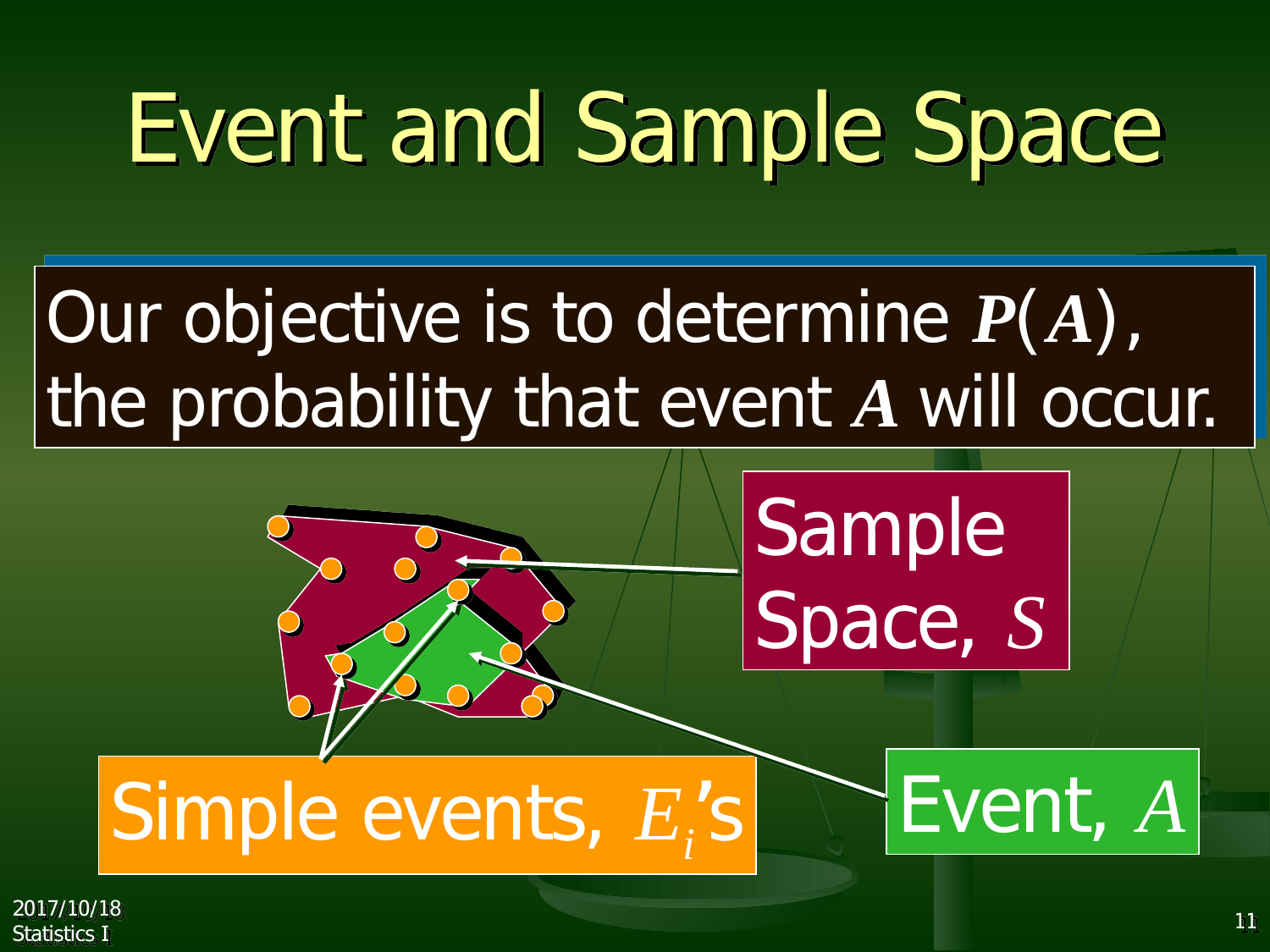

# Event and Sample Space
Our objective is to determine P(A), the probability that event A will occur.
Sample Space, S

Event, A
Simple events, Ei’s
2017/10/18
Statistics I
11